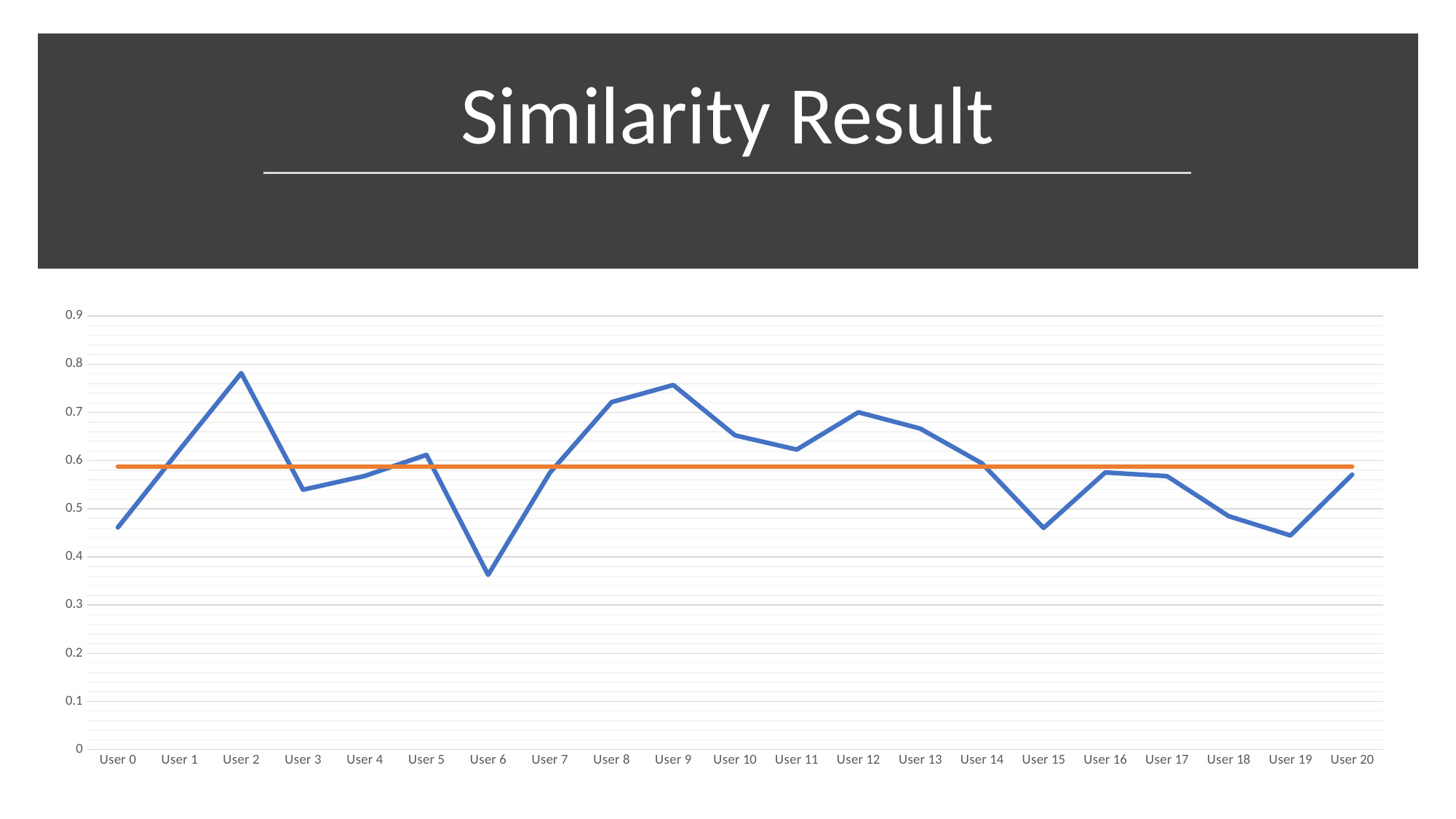

# Similarity Result

### Chart

| Category | Similarity | Average |
|---|---|---|
| User 0 | 0.46118975752039 | 0.5876131293128963 |
| User 1 | 0.622427324236366 | 0.5876131293128963 |
| User 2 | 0.781624679005293 | 0.5876131293128963 |
| User 3 | 0.539514071557177 | 0.5876131293128963 |
| User 4 | 0.568106358654889 | 0.5876131293128963 |
| User 5 | 0.611927281297524 | 0.5876131293128963 |
| User 6 | 0.362607080700158 | 0.5876131293128963 |
| User 7 | 0.574699045092655 | 0.5876131293128963 |
| User 8 | 0.721345145954913 | 0.5876131293128963 |
| User 9 | 0.756922068906068 | 0.5876131293128963 |
| User 10 | 0.652478204719569 | 0.5876131293128963 |
| User 11 | 0.622780922749906 | 0.5876131293128963 |
| User 12 | 0.700357977006156 | 0.5876131293128963 |
| User 13 | 0.666524736985311 | 0.5876131293128963 |
| User 14 | 0.594292909782262 | 0.5876131293128963 |
| User 15 | 0.460196994319404 | 0.5876131293128963 |
| User 16 | 0.575337696731815 | 0.5876131293128963 |
| User 17 | 0.567723980935801 | 0.5876131293128963 |
| User 18 | 0.48451369749941 | 0.5876131293128963 |
| User 19 | 0.444515452919837 | 0.5876131293128963 |
| User 20 | 0.570790328995919 | 0.5876131293128963 |